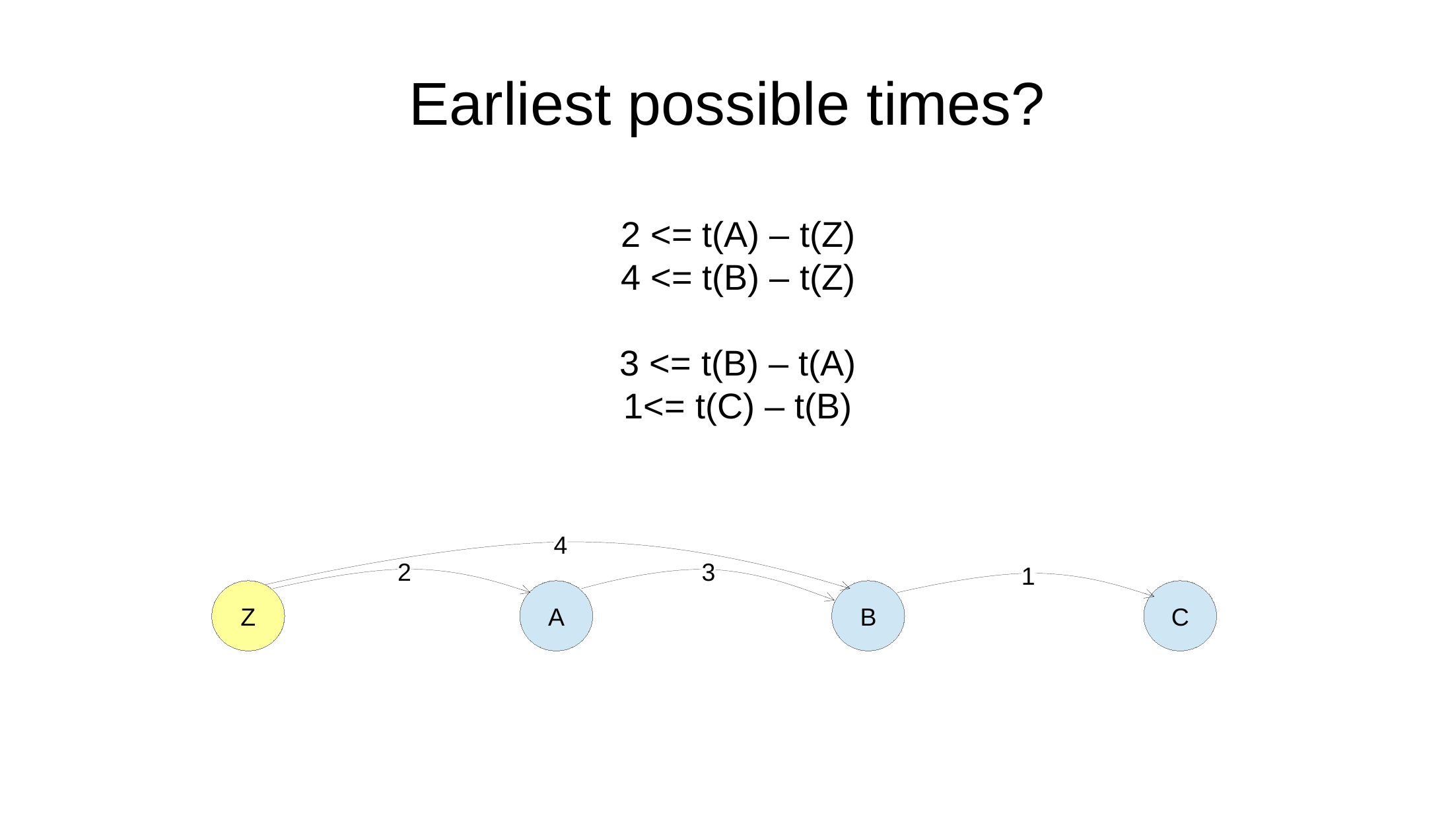

Earliest possible times?
2 <= t(A) – t(Z)
4 <= t(B) – t(Z)

3 <= t(B) – t(A)
1<= t(C) – t(B)
4

2
3
1

Z
A
A
B
C